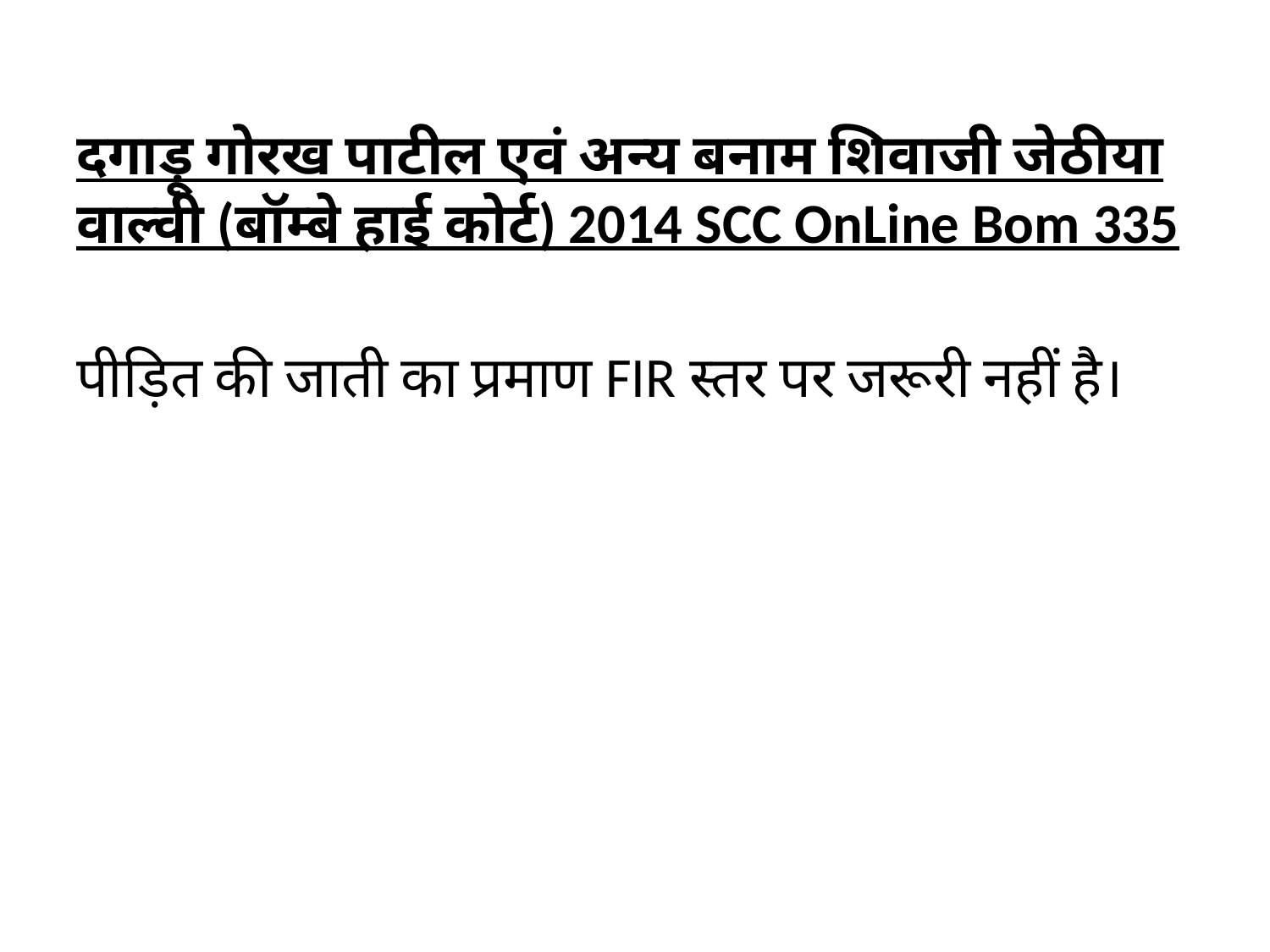

दगाड़ू गोरख पाटील एवं अन्य बनाम शिवाजी जेठीया वाल्वी (बॉम्बे हाई कोर्ट) 2014 SCC OnLine Bom 335

पीड़ित की जाती का प्रमाण FIR स्तर पर जरूरी नहीं है।